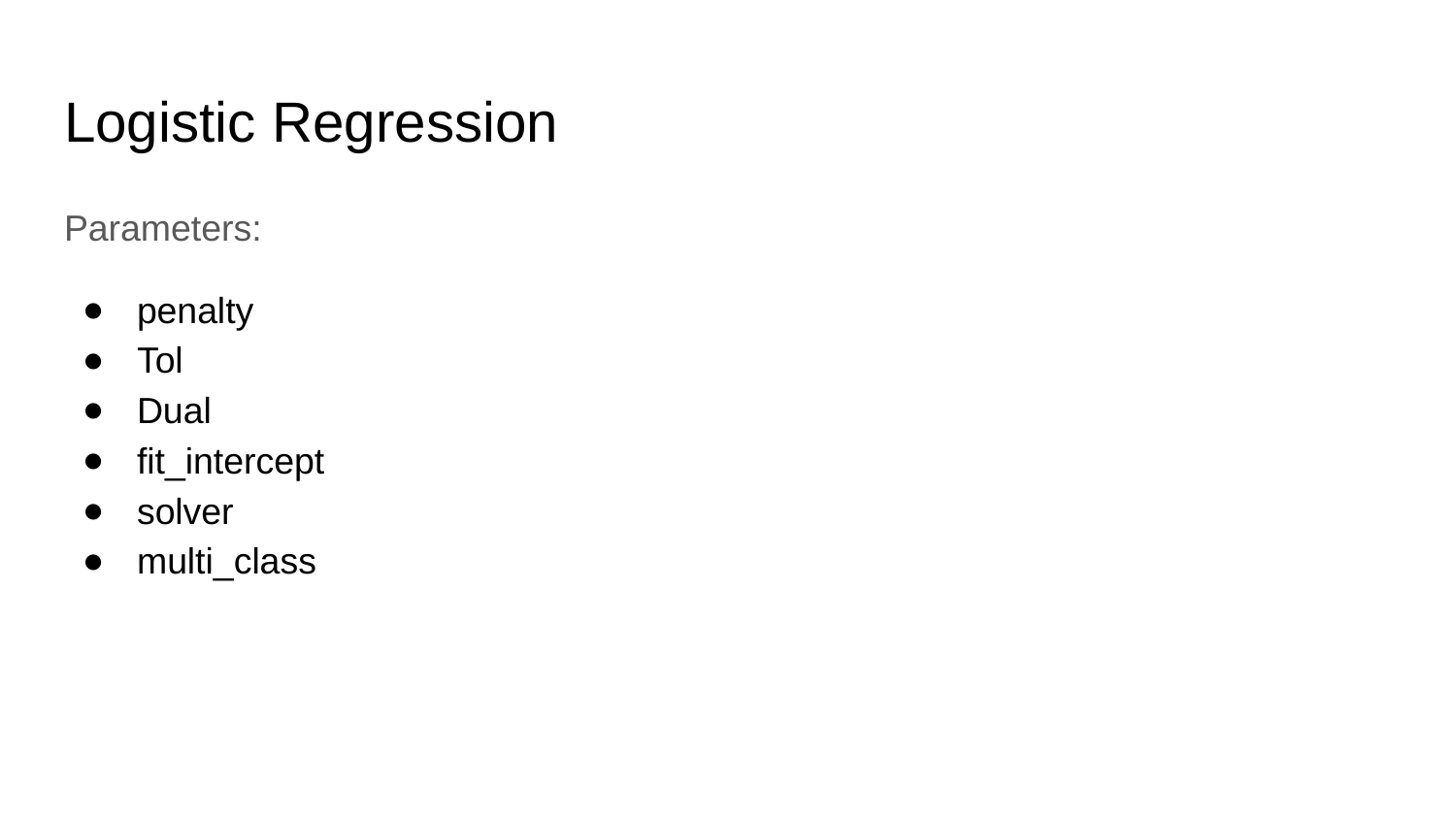

# Logistic Regression
Parameters:
penalty
Tol
Dual
fit_intercept
solver
multi_class